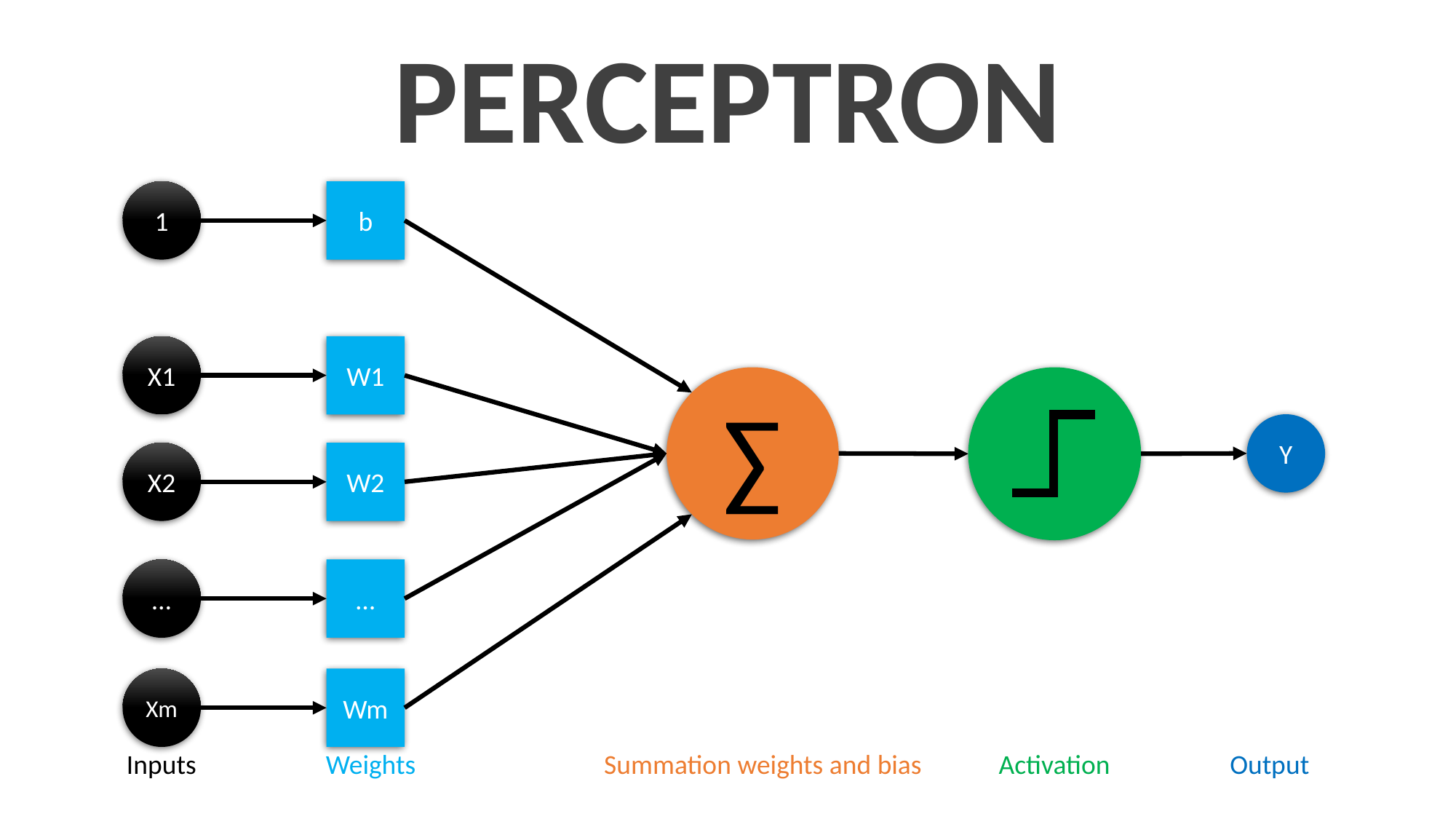

PERCEPTRON
1
b
X1
W1
∑

Y
X2
W2
…
…
Xm
Wm
Inputs
Weights
Summation weights and bias
Activation
Output